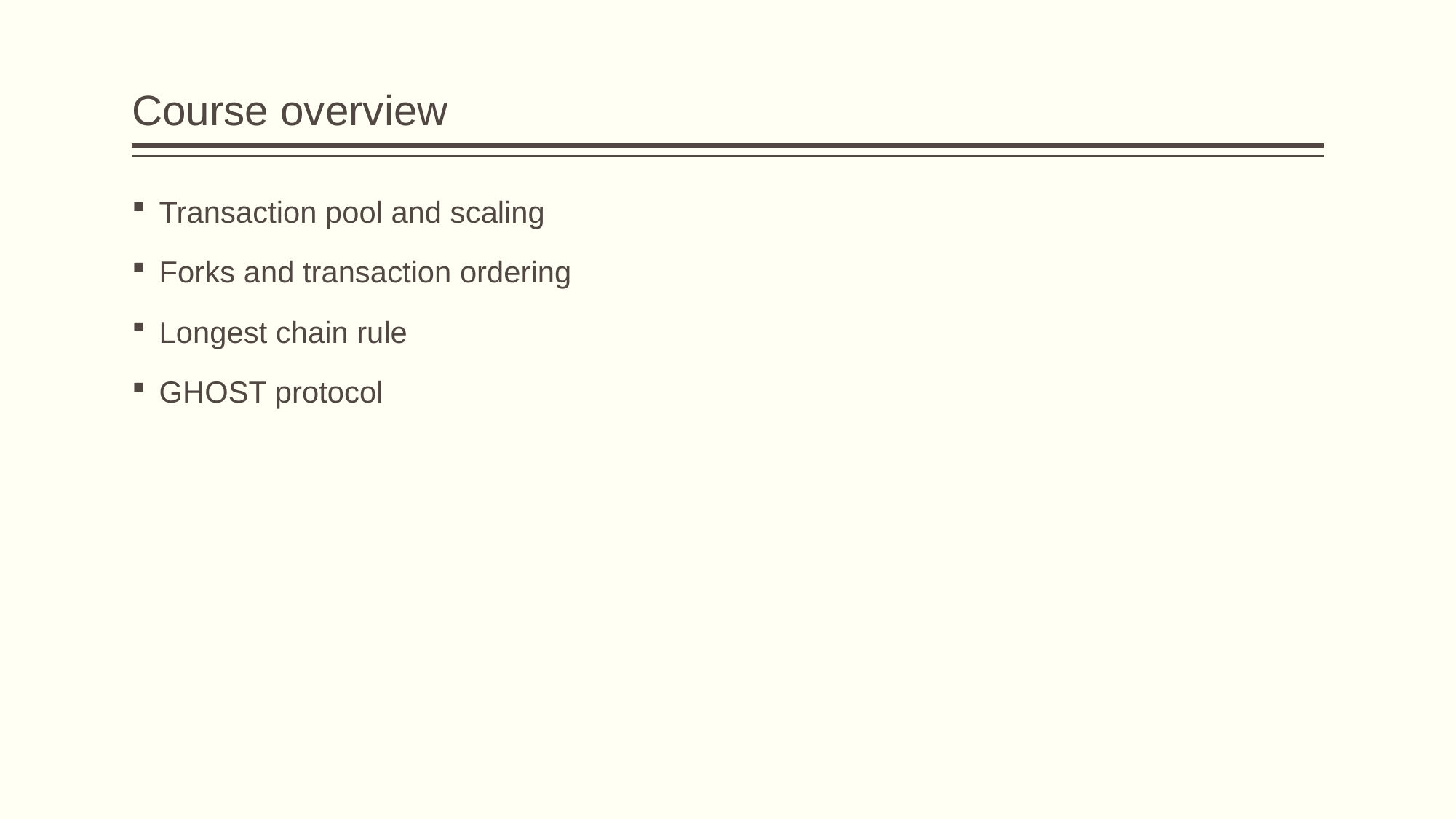

# Course overview
Transaction pool and scaling
Forks and transaction ordering
Longest chain rule
GHOST protocol